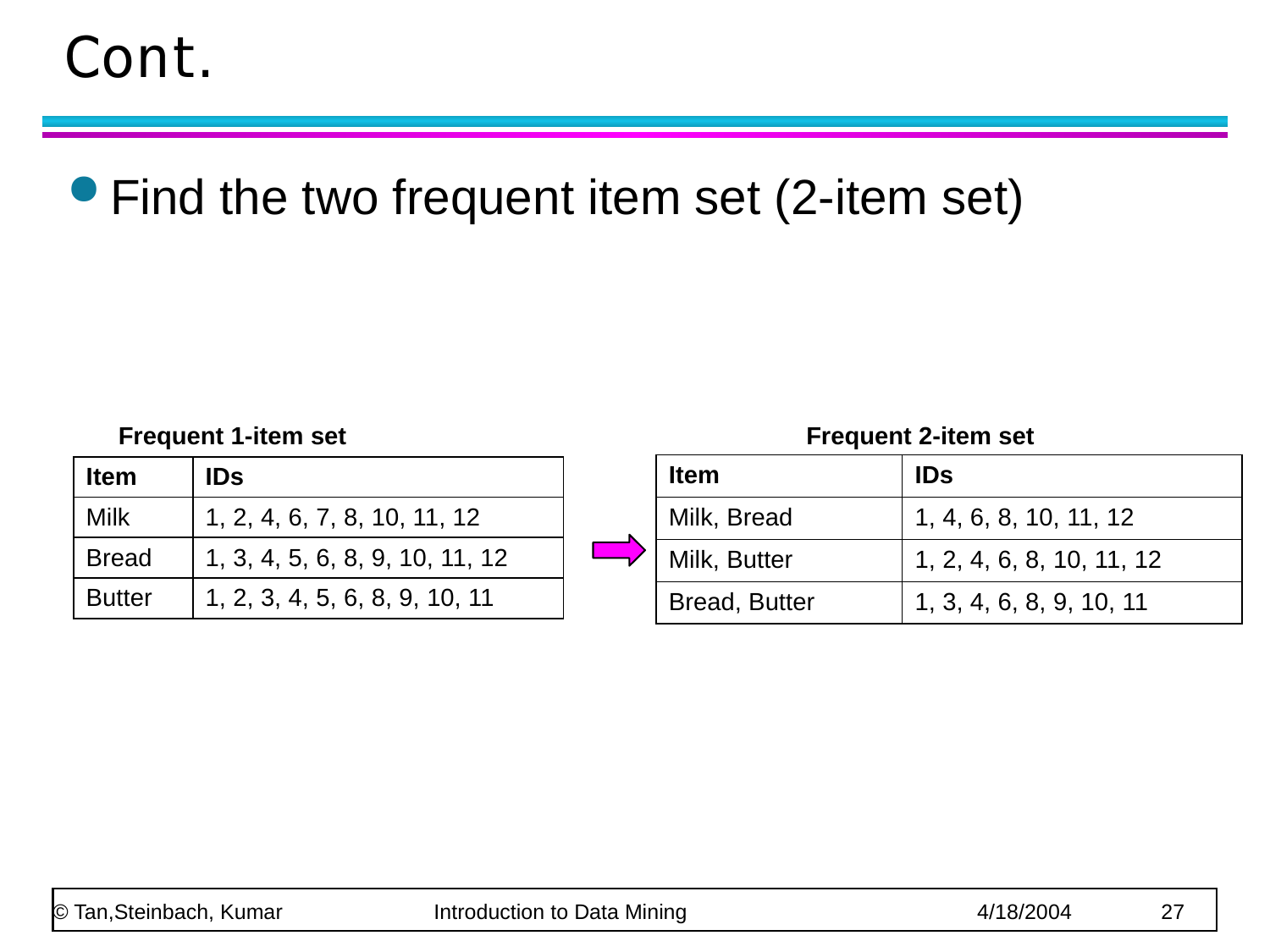

# Cont.
Find the two frequent item set (2-item set)
Frequent 1-item set
Frequent 2-item set
| Item | IDs |
| --- | --- |
| Milk, Bread | 1, 4, 6, 8, 10, 11, 12 |
| Milk, Butter | 1, 2, 4, 6, 8, 10, 11, 12 |
| Bread, Butter | 1, 3, 4, 6, 8, 9, 10, 11 |
| Item | IDs |
| --- | --- |
| Milk | 1, 2, 4, 6, 7, 8, 10, 11, 12 |
| Bread | 1, 3, 4, 5, 6, 8, 9, 10, 11, 12 |
| Butter | 1, 2, 3, 4, 5, 6, 8, 9, 10, 11 |